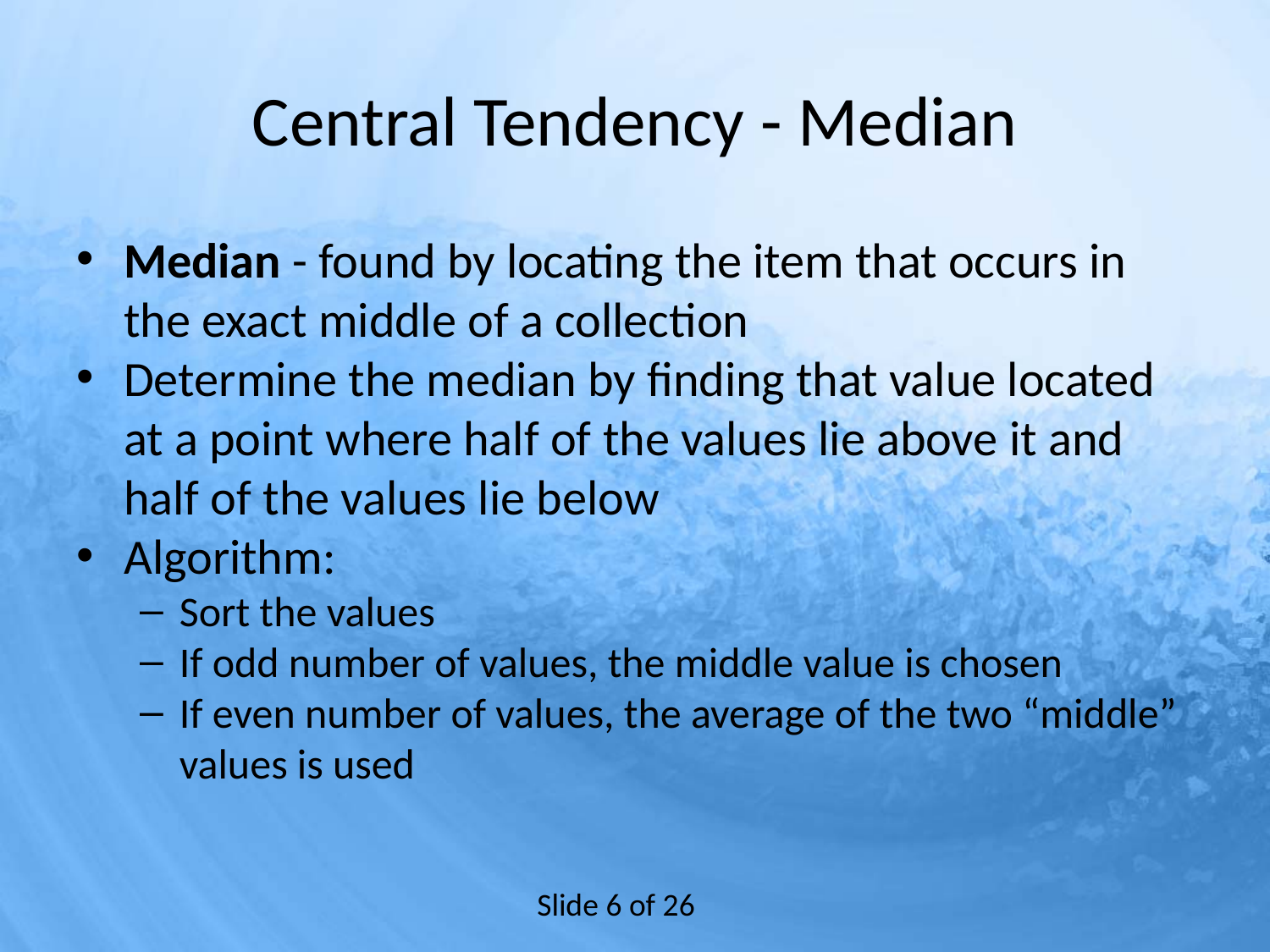

# Central Tendency - Median
Median - found by locating the item that occurs in the exact middle of a collection
Determine the median by finding that value located at a point where half of the values lie above it and half of the values lie below
Algorithm:
Sort the values
If odd number of values, the middle value is chosen
If even number of values, the average of the two “middle” values is used